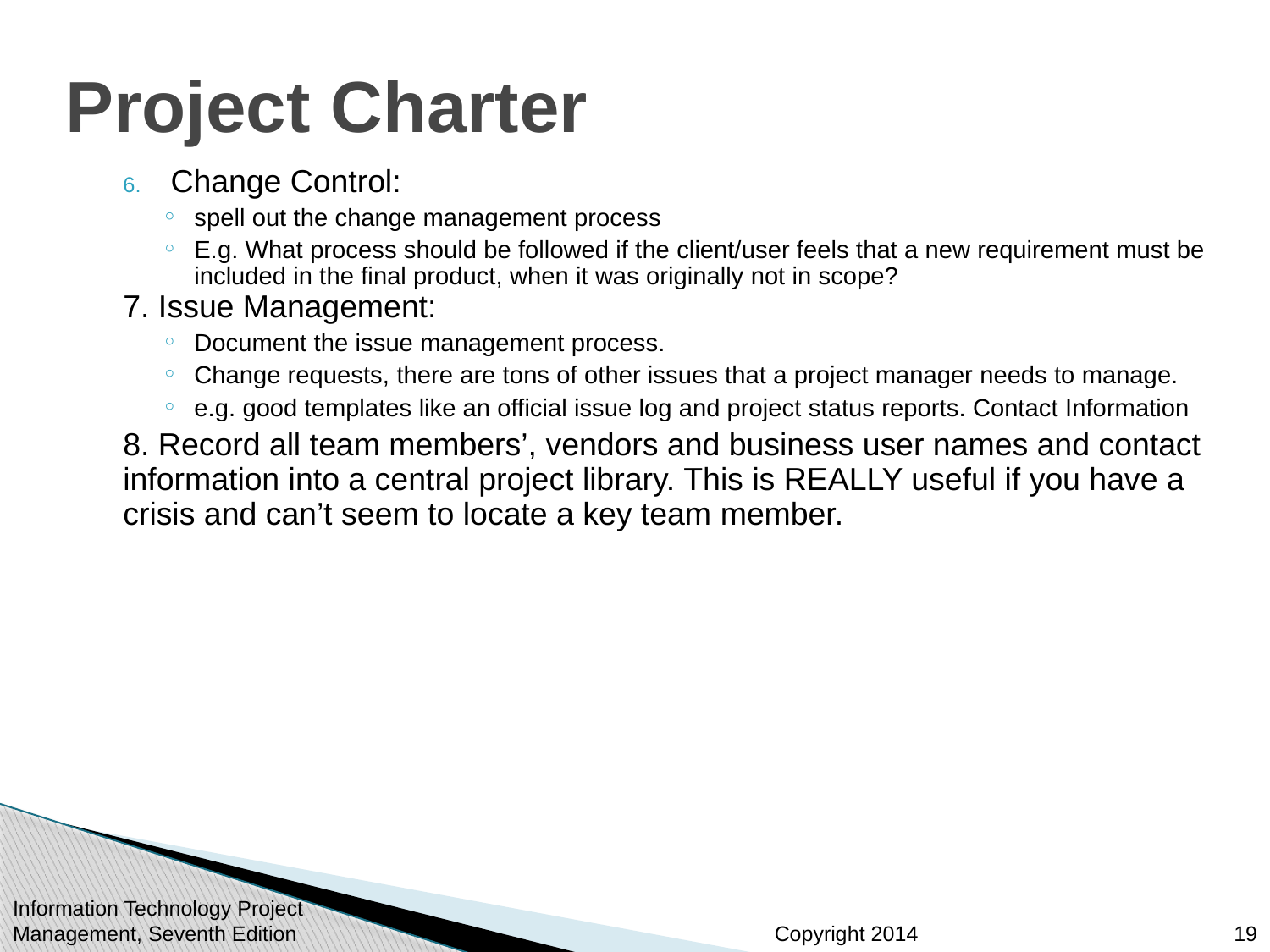

# Project Charter
Change Control:
spell out the change management process
E.g. What process should be followed if the client/user feels that a new requirement must be included in the final product, when it was originally not in scope?
7. Issue Management:
Document the issue management process.
Change requests, there are tons of other issues that a project manager needs to manage.
e.g. good templates like an official issue log and project status reports. Contact Information
8. Record all team members’, vendors and business user names and contact information into a central project library. This is REALLY useful if you have a crisis and can’t seem to locate a key team member.

Information Technology Project Management, Seventh Edition
19